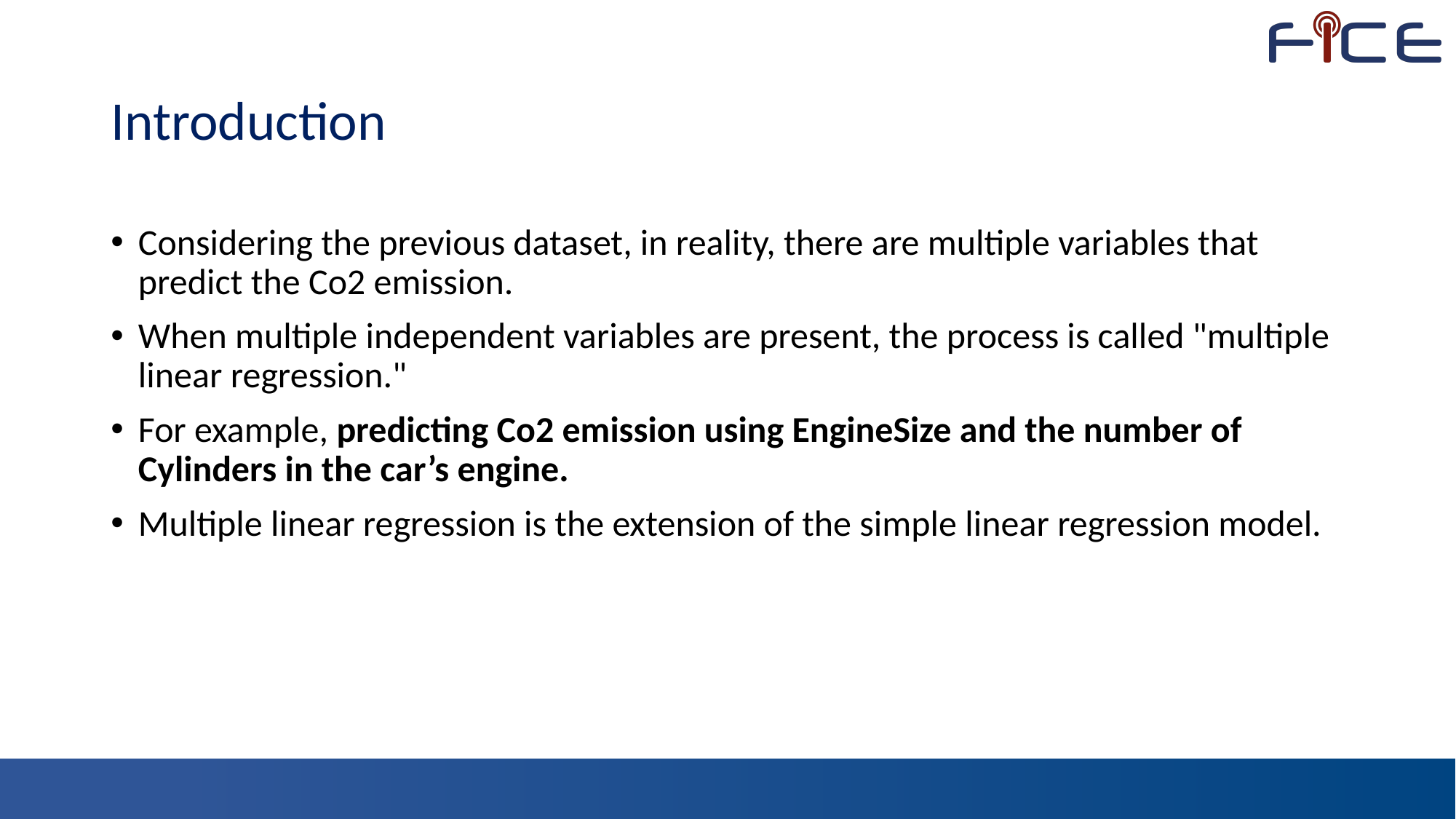

# Introduction
Considering the previous dataset, in reality, there are multiple variables that predict the Co2 emission.
When multiple independent variables are present, the process is called "multiple linear regression."
For example, predicting Co2 emission using EngineSize and the number of Cylinders in the car’s engine.
Multiple linear regression is the extension of the simple linear regression model.